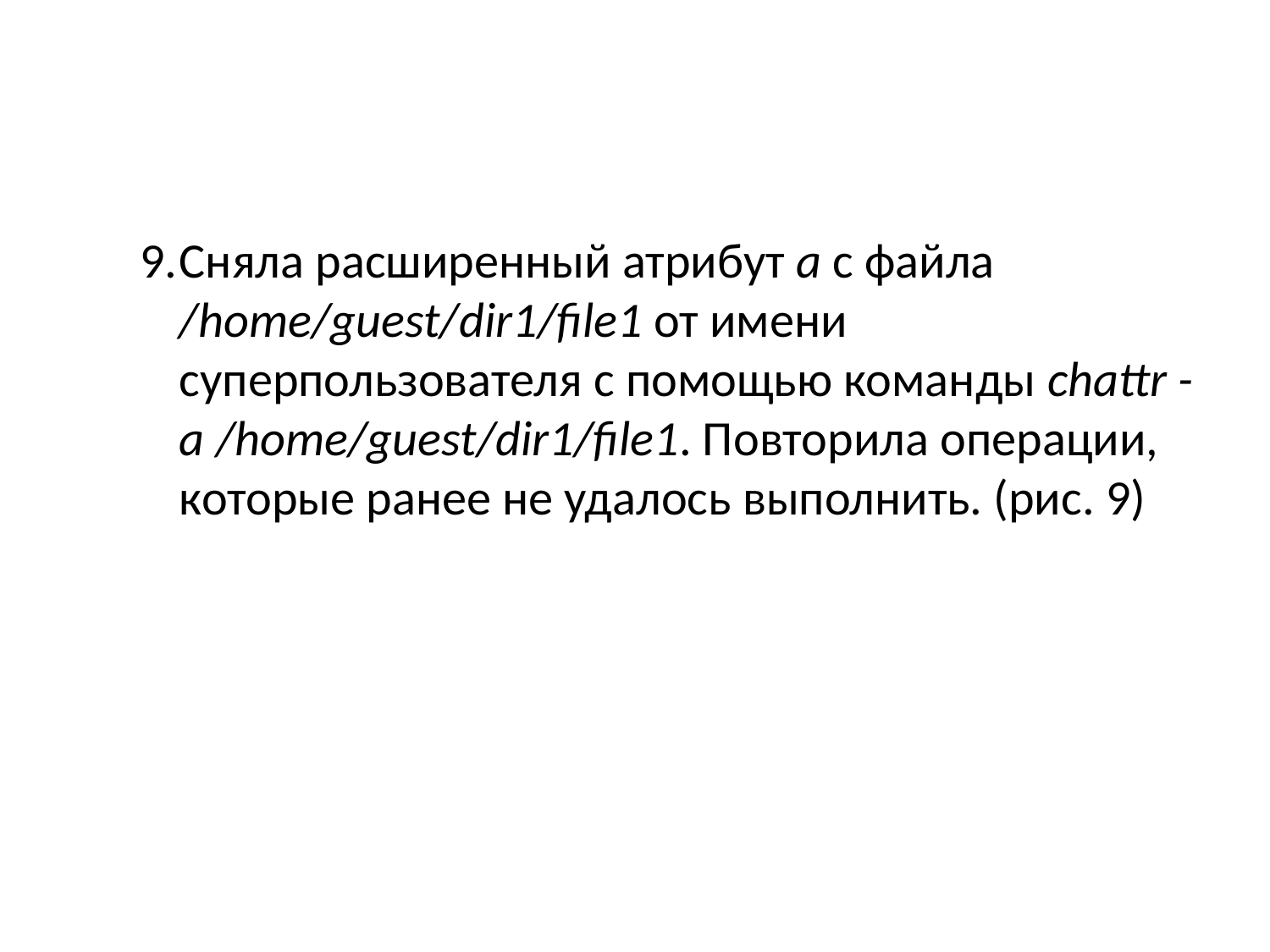

Сняла расширенный атрибут а с файла /home/guest/dir1/file1 от имени суперпользователя с помощью команды chattr -a /home/guest/dir1/file1. Повторила операции, которые ранее не удалось выполнить. (рис. 9)